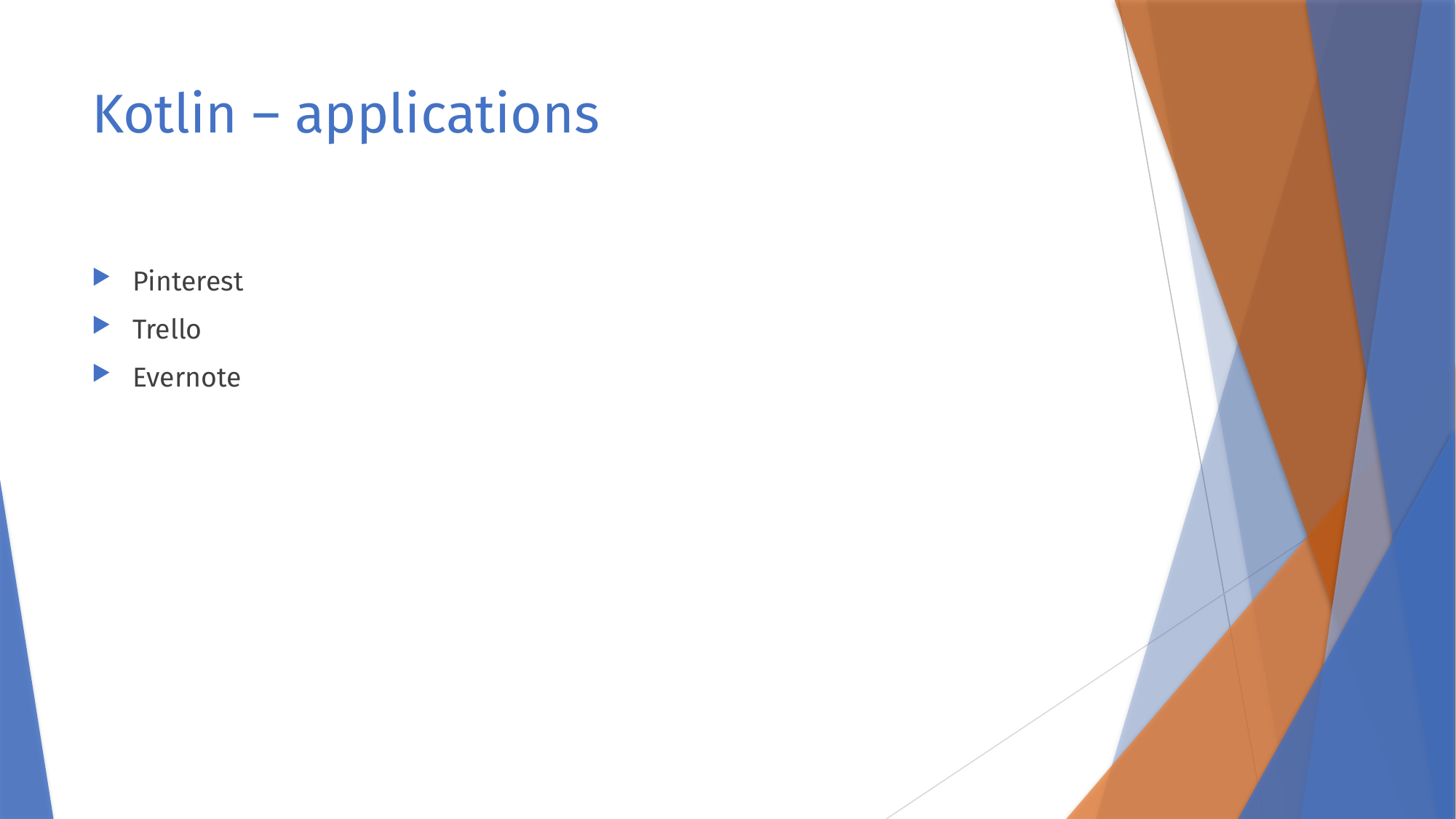

# Kotlin – applications
Pinterest
Trello
Evernote